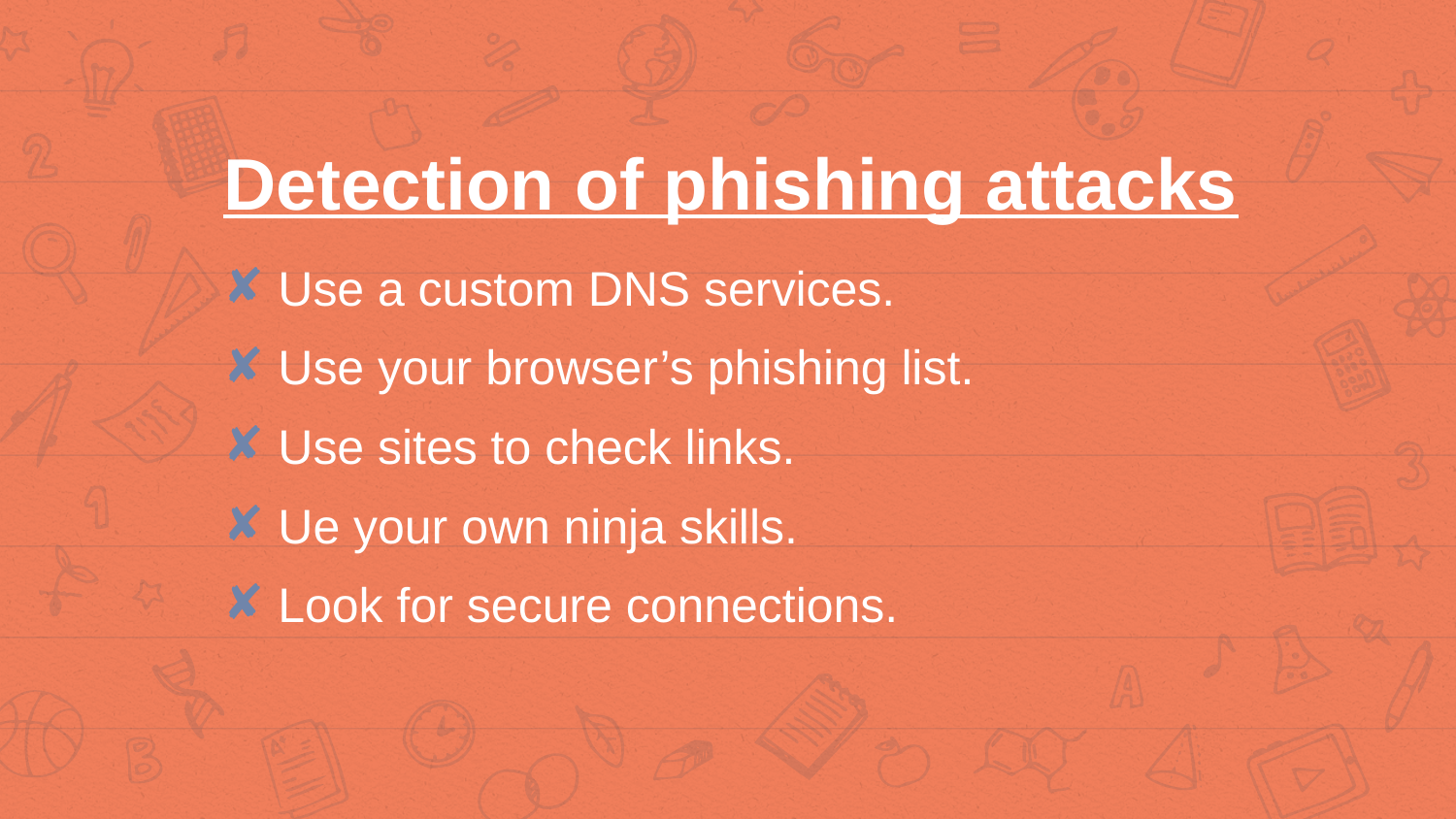

Detection of phishing attacks
Use a custom DNS services.
Use your browser’s phishing list.
Use sites to check links.
Ue your own ninja skills.
Look for secure connections.

10